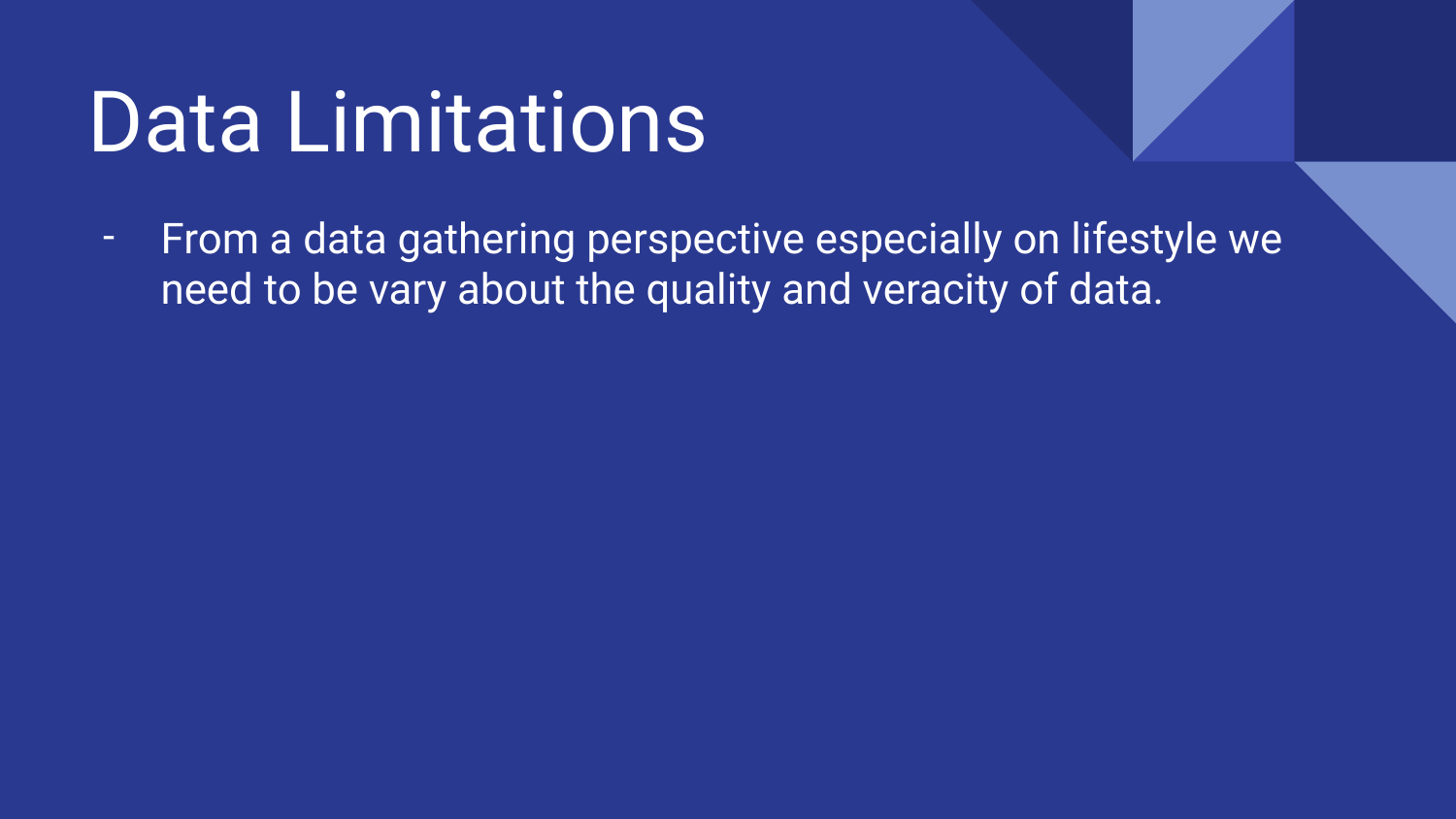

# Data Limitations
From a data gathering perspective especially on lifestyle we need to be vary about the quality and veracity of data.